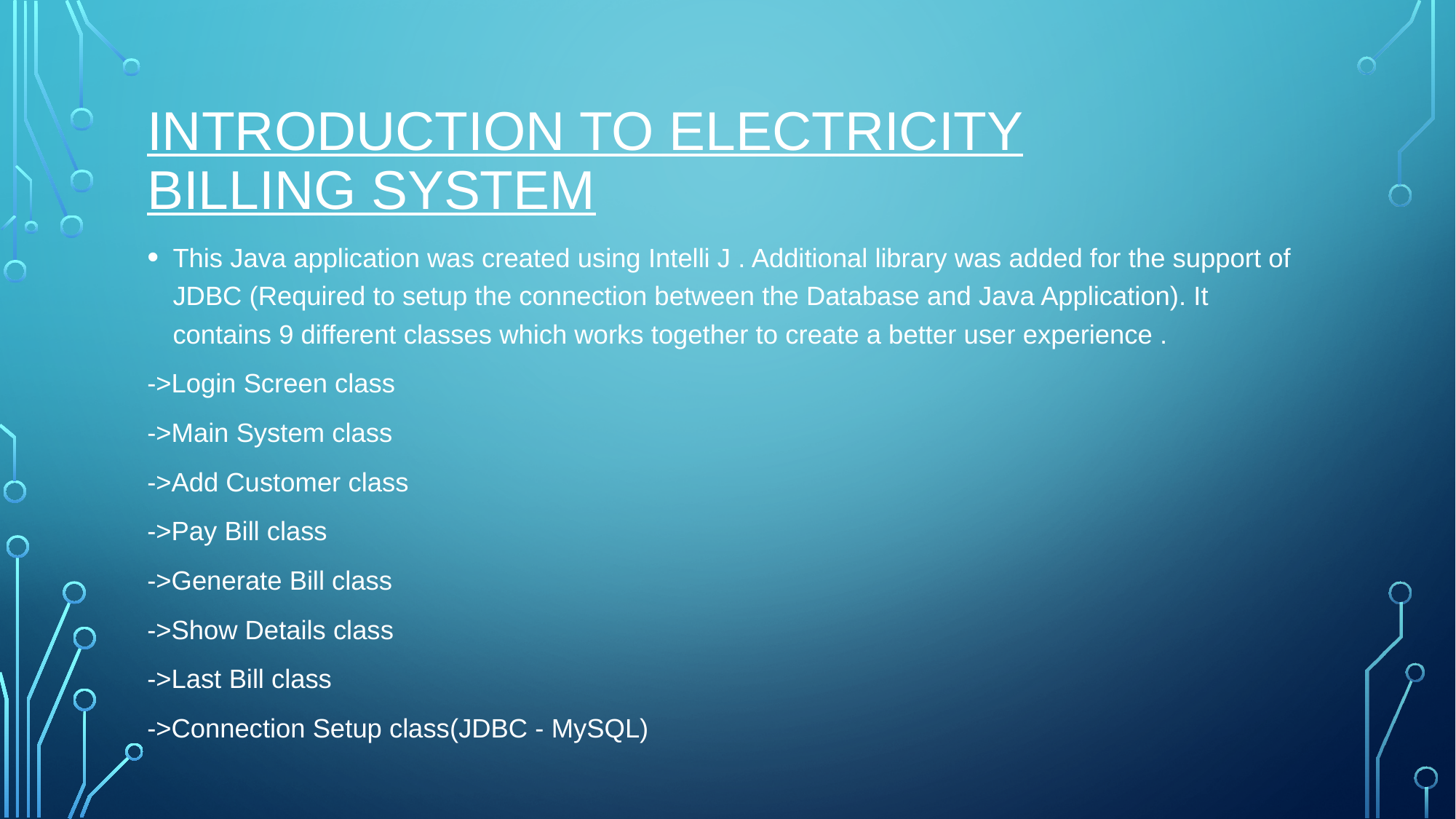

# INTRODUCTION TO ELECTRICITY BILLING SYSTEM
This Java application was created using Intelli J . Additional library was added for the support of JDBC (Required to setup the connection between the Database and Java Application). It contains 9 different classes which works together to create a better user experience .
->Login Screen class
->Main System class
->Add Customer class
->Pay Bill class
->Generate Bill class
->Show Details class
->Last Bill class
->Connection Setup class(JDBC - MySQL)